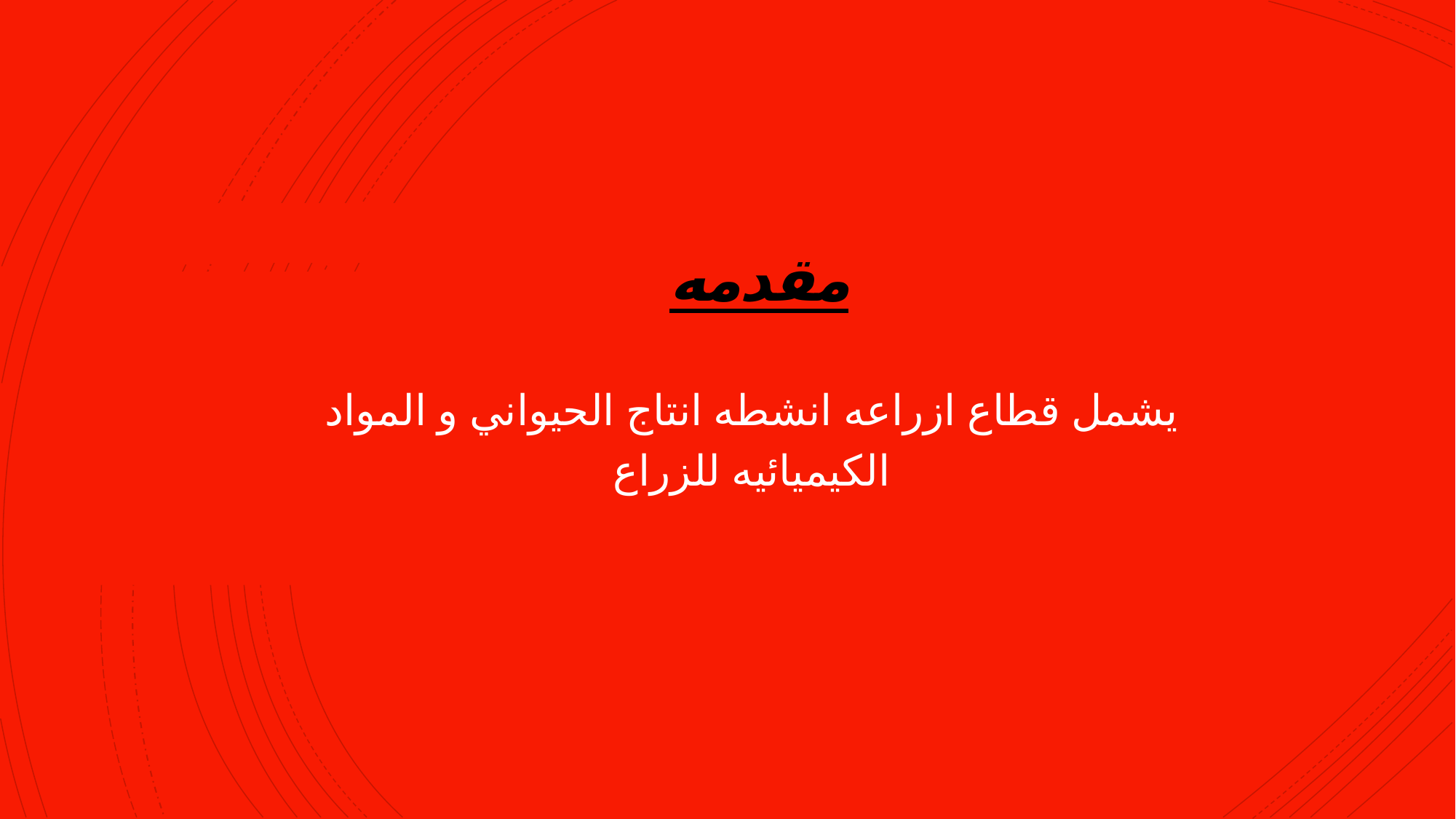

# مقدمه
يشمل قطاع ازراعه انشطه انتاج الحيواني و المواد الكيميائيه للزراع